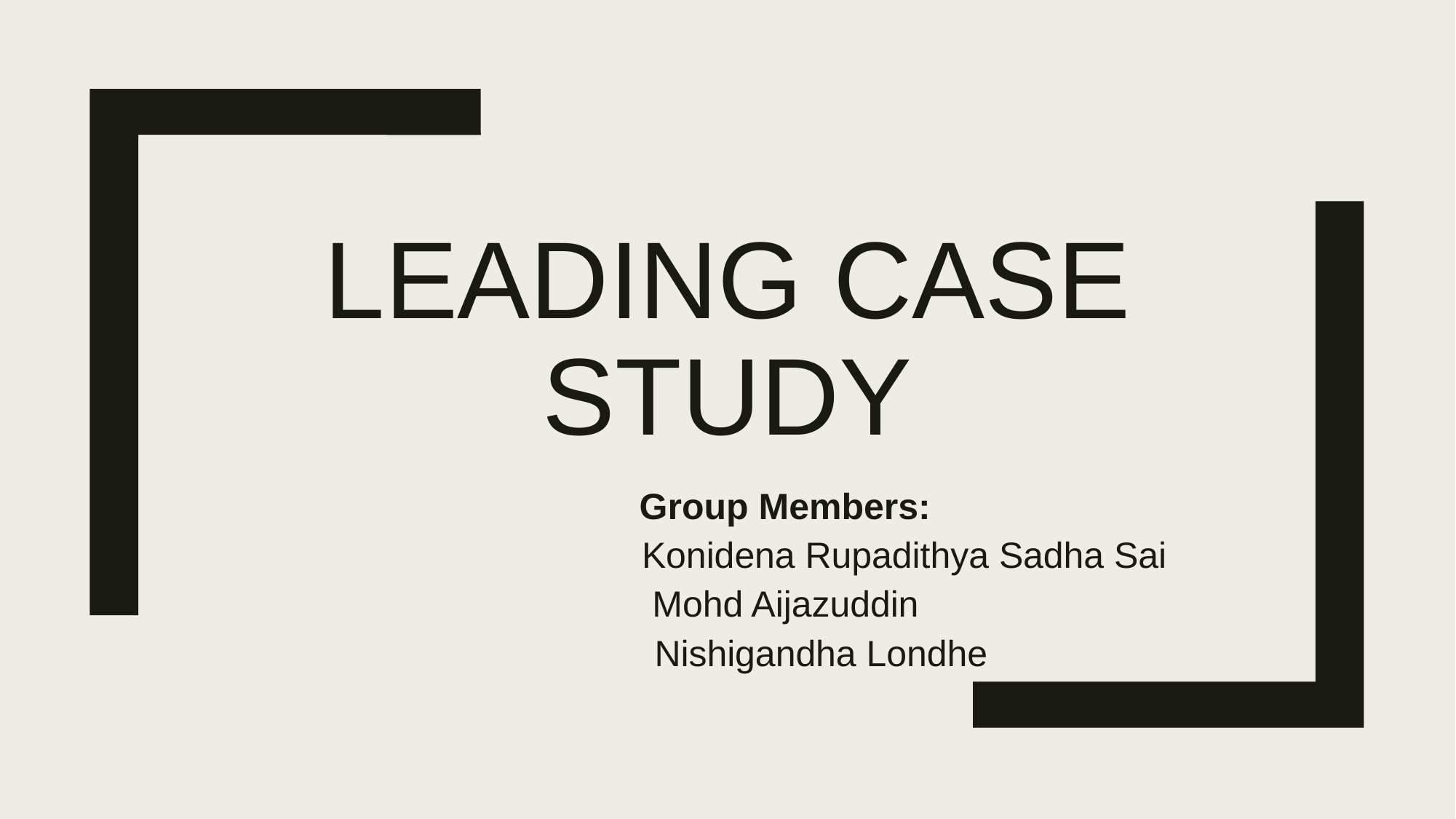

# lEADINg case study
      Group Members:
Konidena Rupadithya Sadha Sai
Mohd Aijazuddin
Nishigandha Londhe